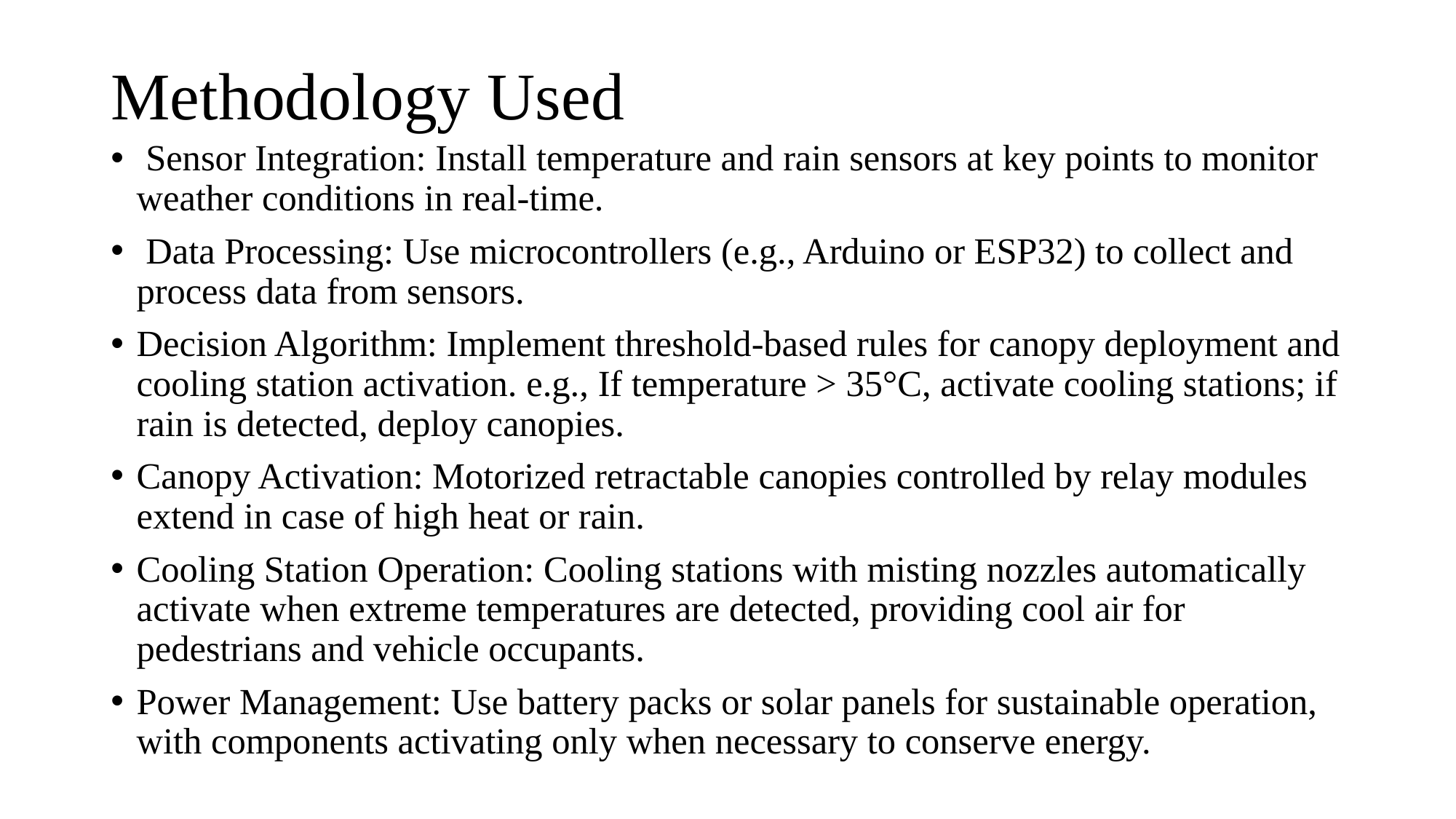

# Methodology Used
 Sensor Integration: Install temperature and rain sensors at key points to monitor weather conditions in real-time.
 Data Processing: Use microcontrollers (e.g., Arduino or ESP32) to collect and process data from sensors.
Decision Algorithm: Implement threshold-based rules for canopy deployment and cooling station activation. e.g., If temperature > 35°C, activate cooling stations; if rain is detected, deploy canopies.
Canopy Activation: Motorized retractable canopies controlled by relay modules extend in case of high heat or rain.
Cooling Station Operation: Cooling stations with misting nozzles automatically activate when extreme temperatures are detected, providing cool air for pedestrians and vehicle occupants.
Power Management: Use battery packs or solar panels for sustainable operation, with components activating only when necessary to conserve energy.